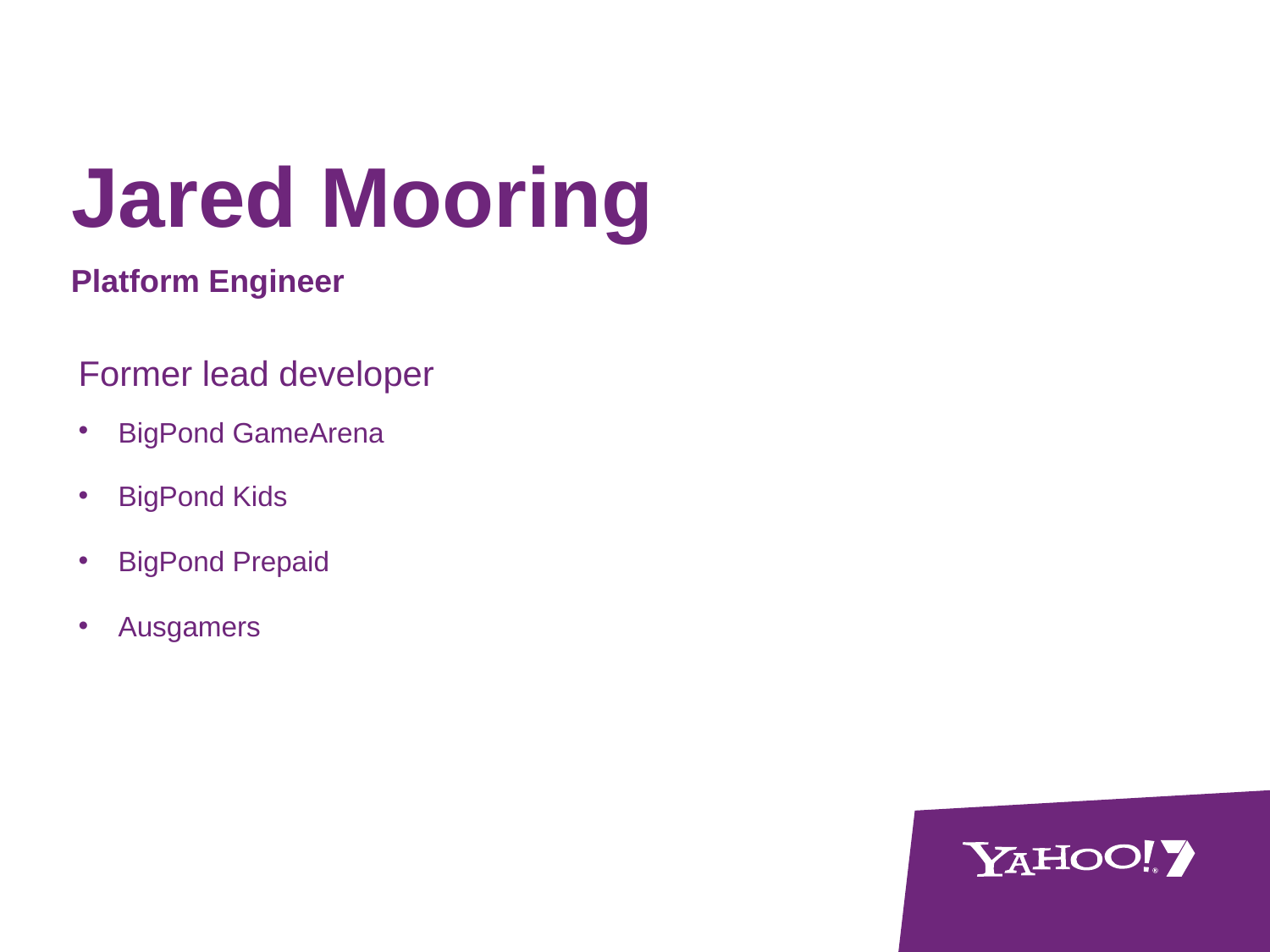

# Jared Mooring
Platform Engineer
Former lead developer
BigPond GameArena
BigPond Kids
BigPond Prepaid
Ausgamers